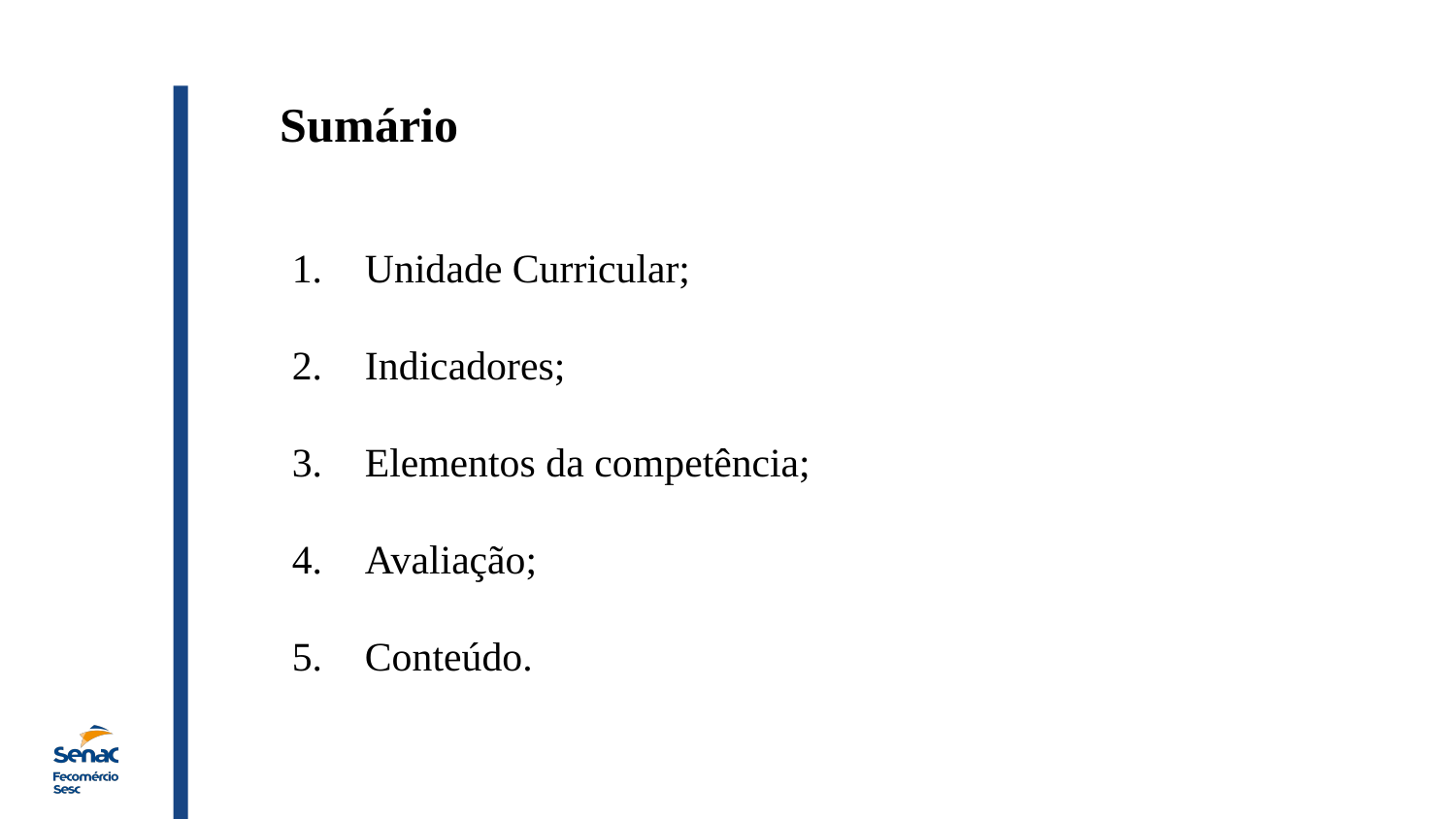

Sumário
Unidade Curricular;

Indicadores;

Elementos da competência;

Avaliação;

Conteúdo.